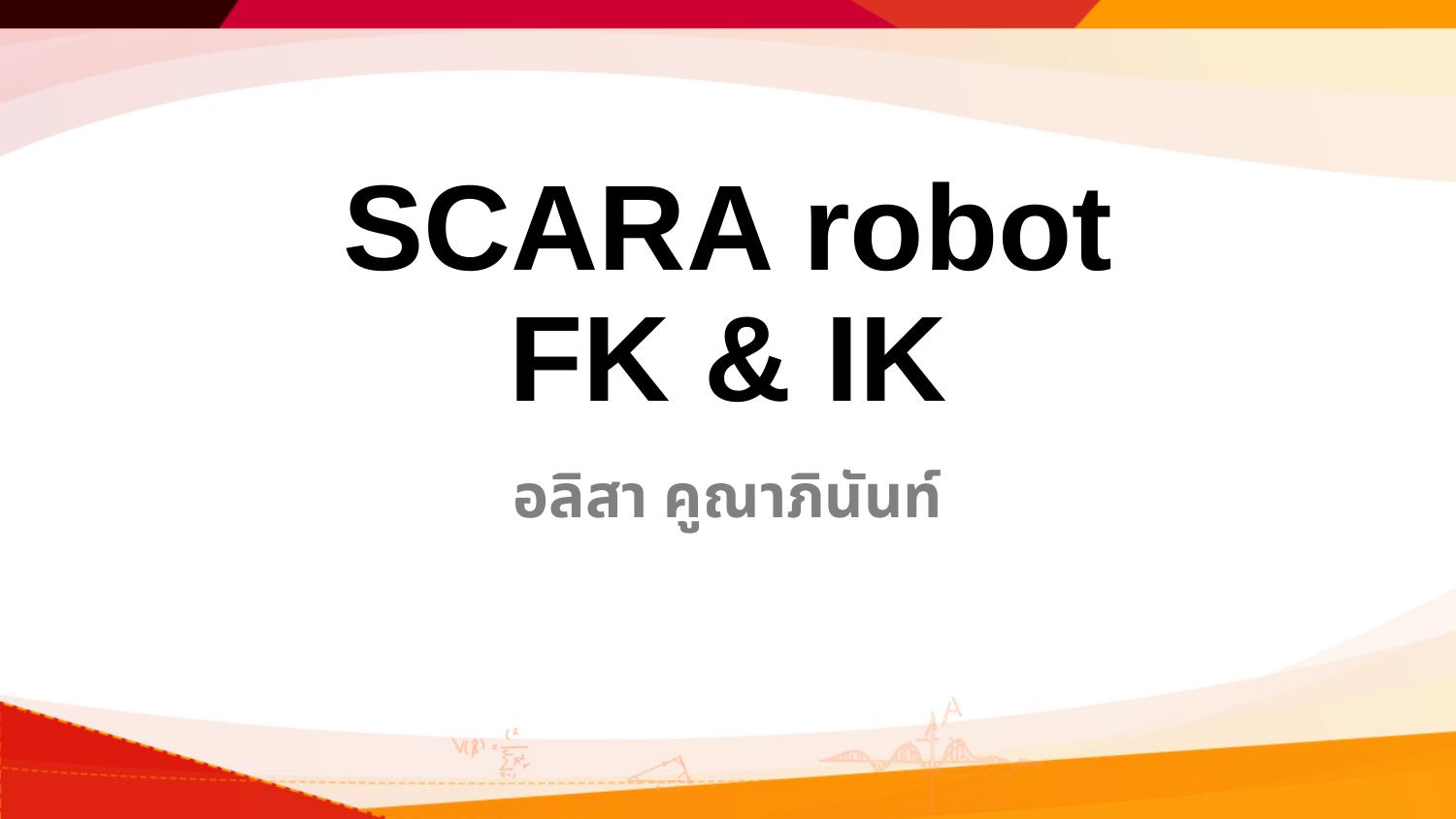

# SCARA robot FK & IK
อลิสา คูณาภินันท์